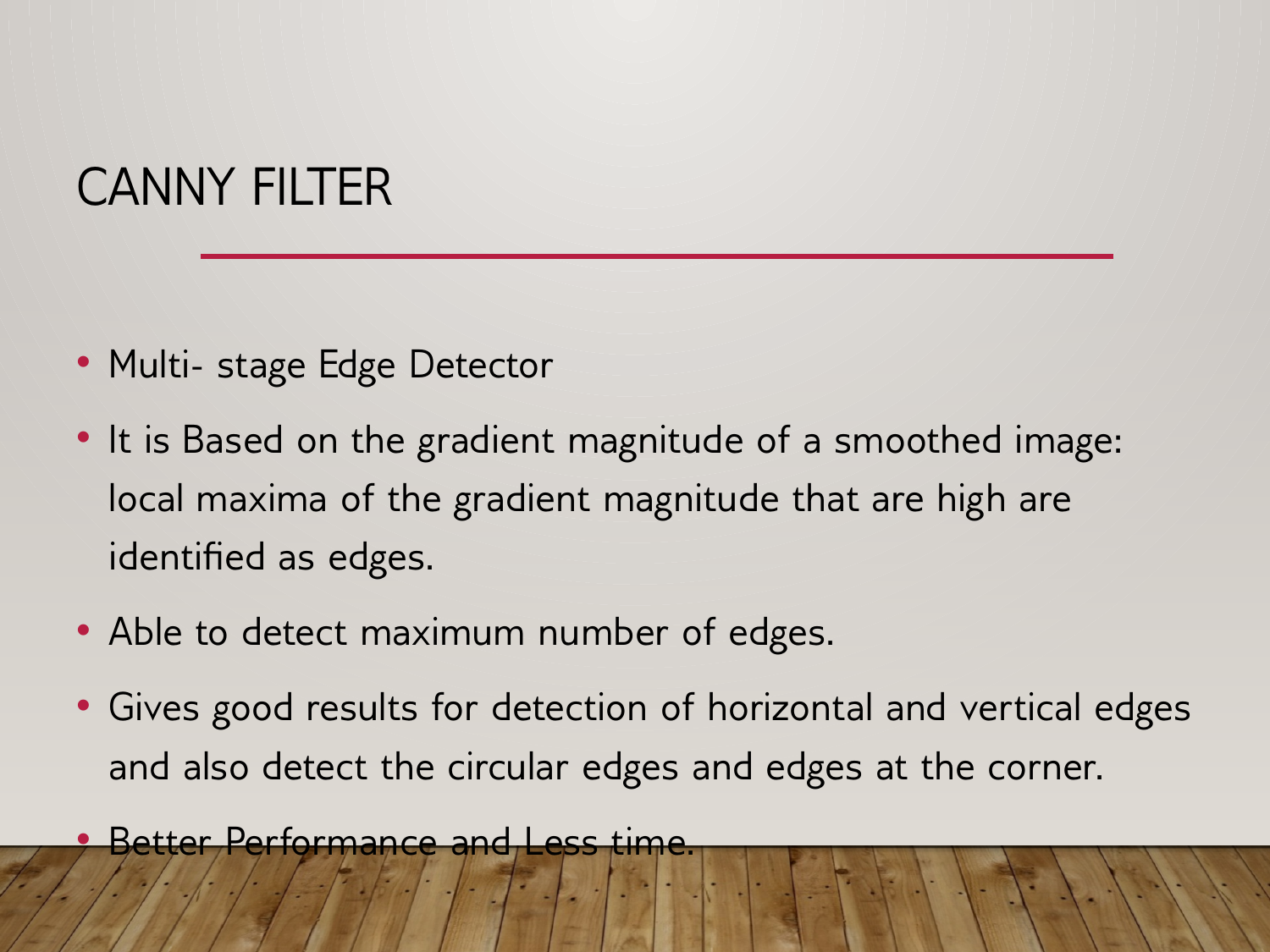

CANNY FILTER

Multi- stage Edge Detector
It is Based on the gradient magnitude of a smoothed image: local maxima of the gradient magnitude that are high are identified as edges.
Able to detect maximum number of edges.
Gives good results for detection of horizontal and vertical edges and also detect the circular edges and edges at the corner.
Better Performance and Less time.